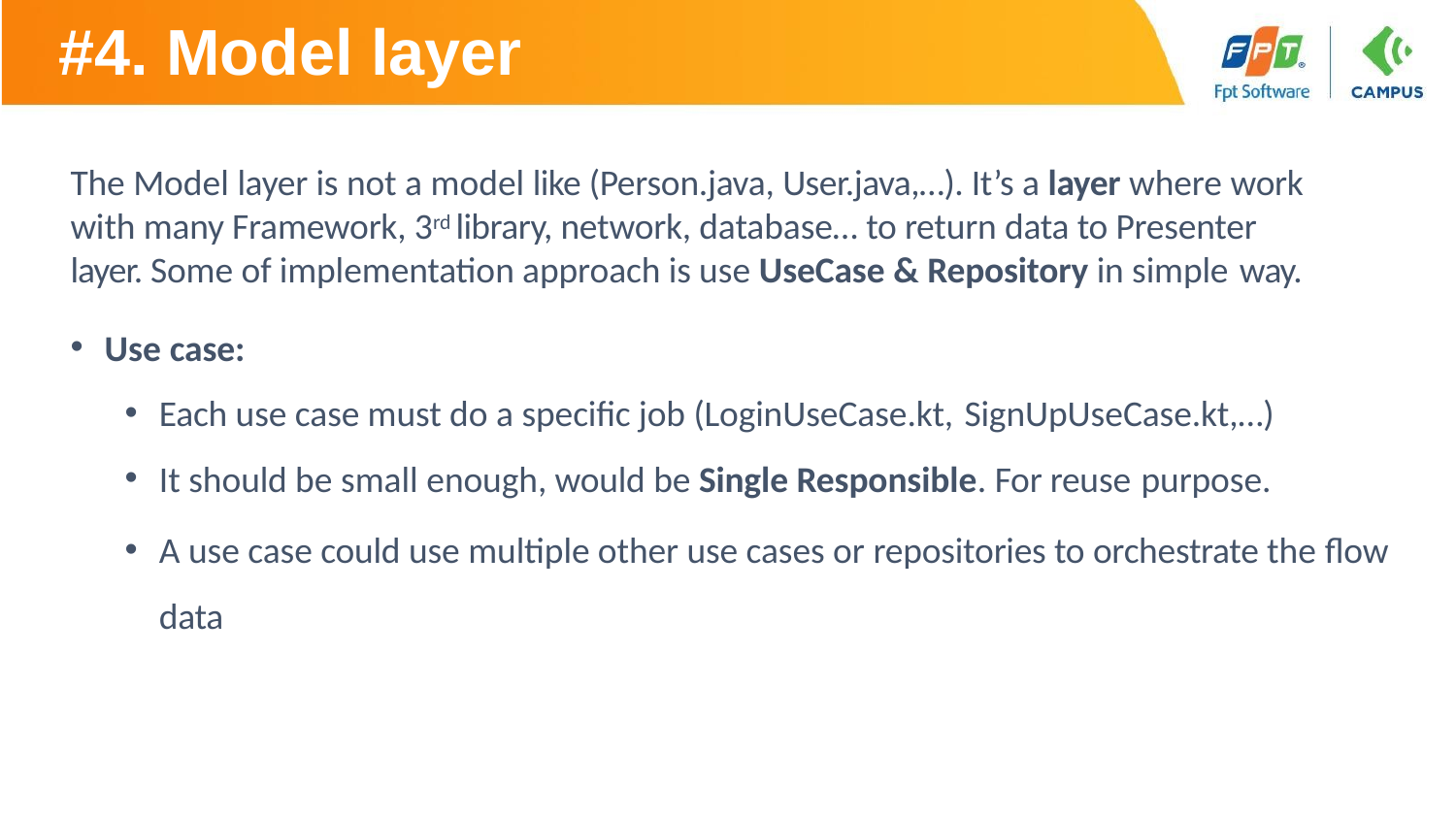

# #4. Model layer
The Model layer is not a model like (Person.java, User.java,…). It’s a layer where work  with many Framework, 3rd library, network, database… to return data to Presenter  layer. Some of implementation approach is use UseCase & Repository in simple way.

Use case:
Each use case must do a specific job (LoginUseCase.kt, SignUpUseCase.kt,…)
It should be small enough, would be Single Responsible. For reuse purpose.
A use case could use multiple other use cases or repositories to orchestrate the flow  data